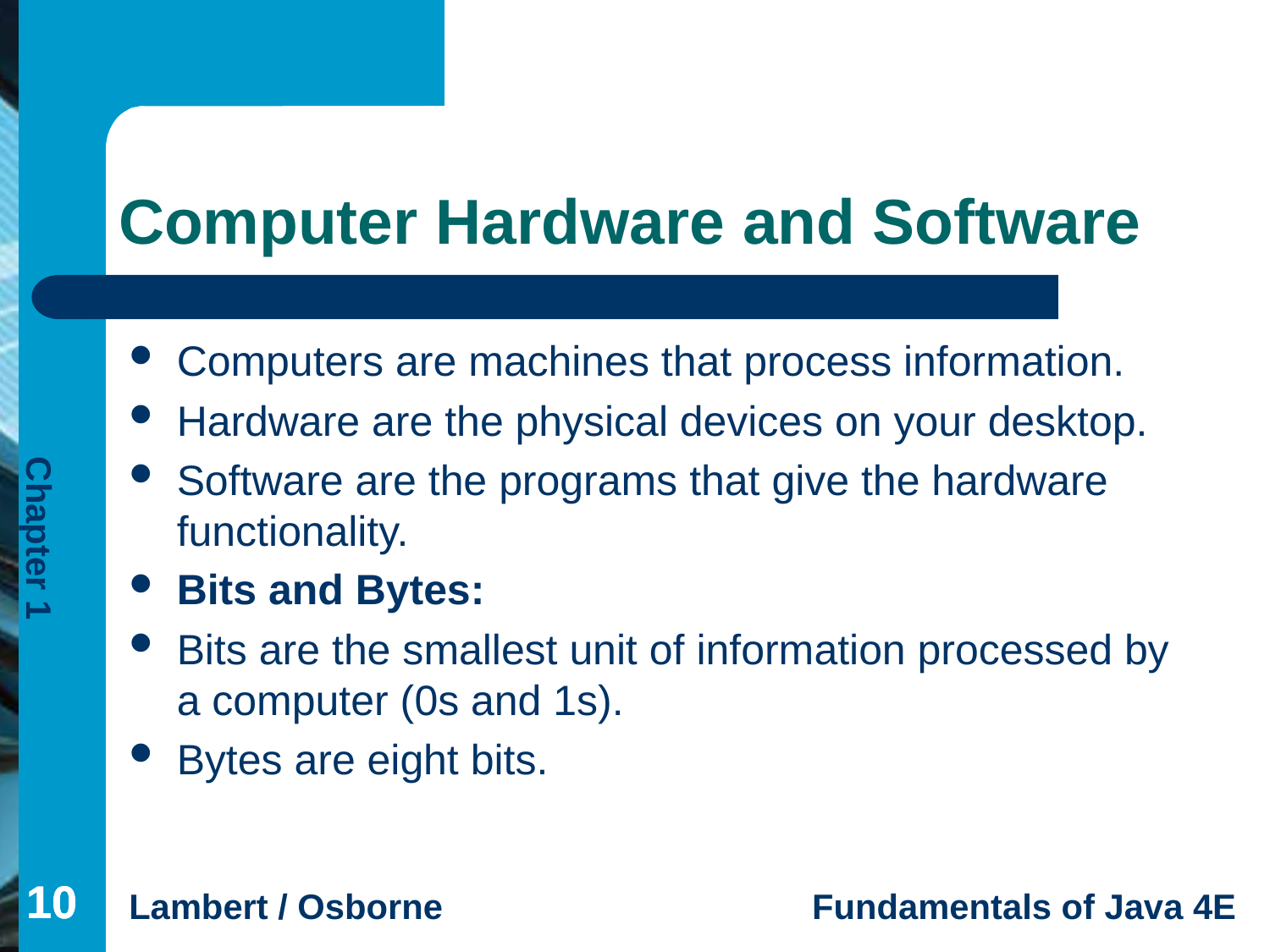

# Computer Hardware and Software
Computers are machines that process information.
Hardware are the physical devices on your desktop.
Software are the programs that give the hardware functionality.
Bits and Bytes:
Bits are the smallest unit of information processed by a computer (0s and 1s).
Bytes are eight bits.
10
10
10